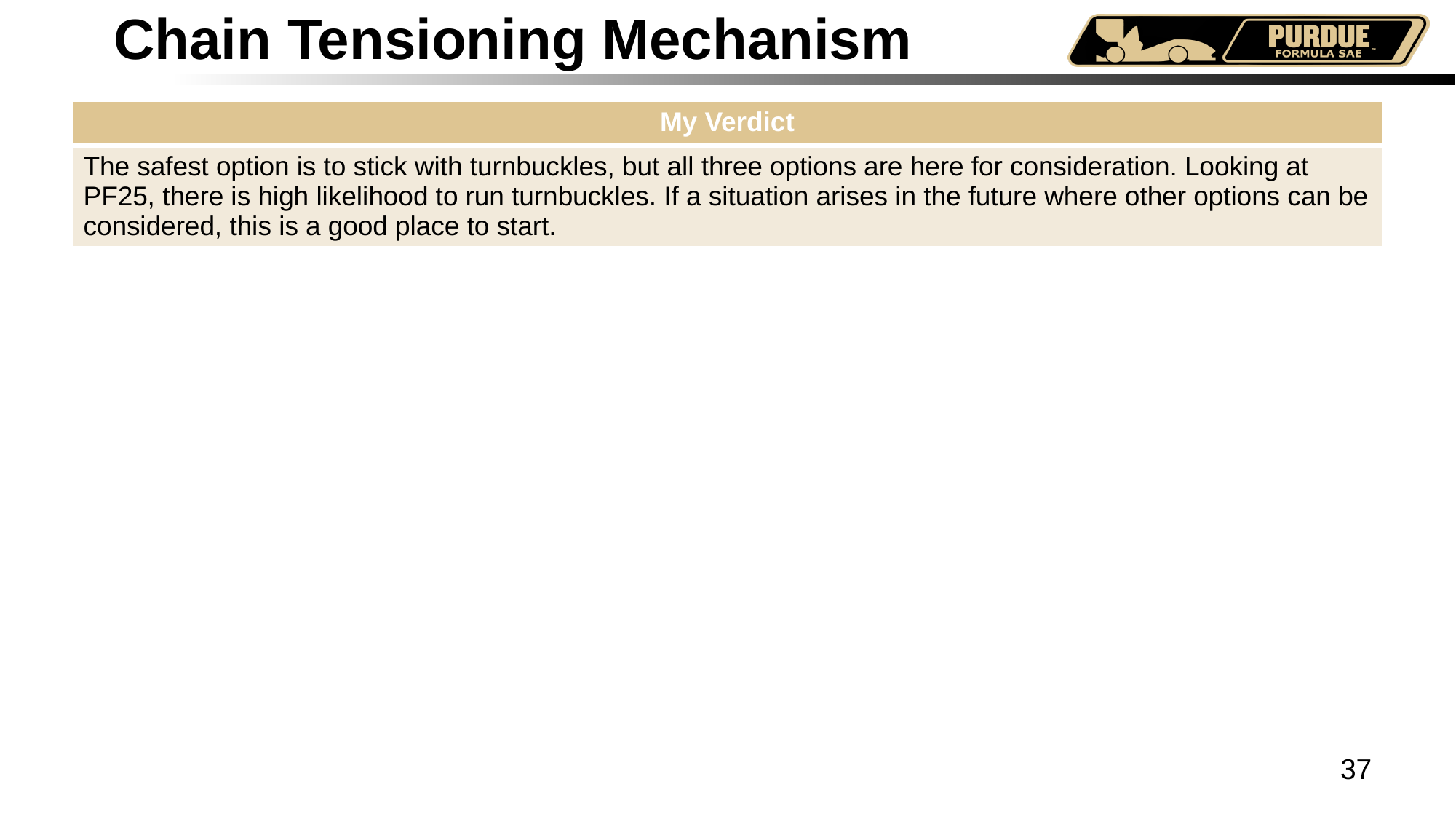

# Chain Tensioning Mechanism
| My Verdict |
| --- |
| The safest option is to stick with turnbuckles, but all three options are here for consideration. Looking at PF25, there is high likelihood to run turnbuckles. If a situation arises in the future where other options can be considered, this is a good place to start. |
37